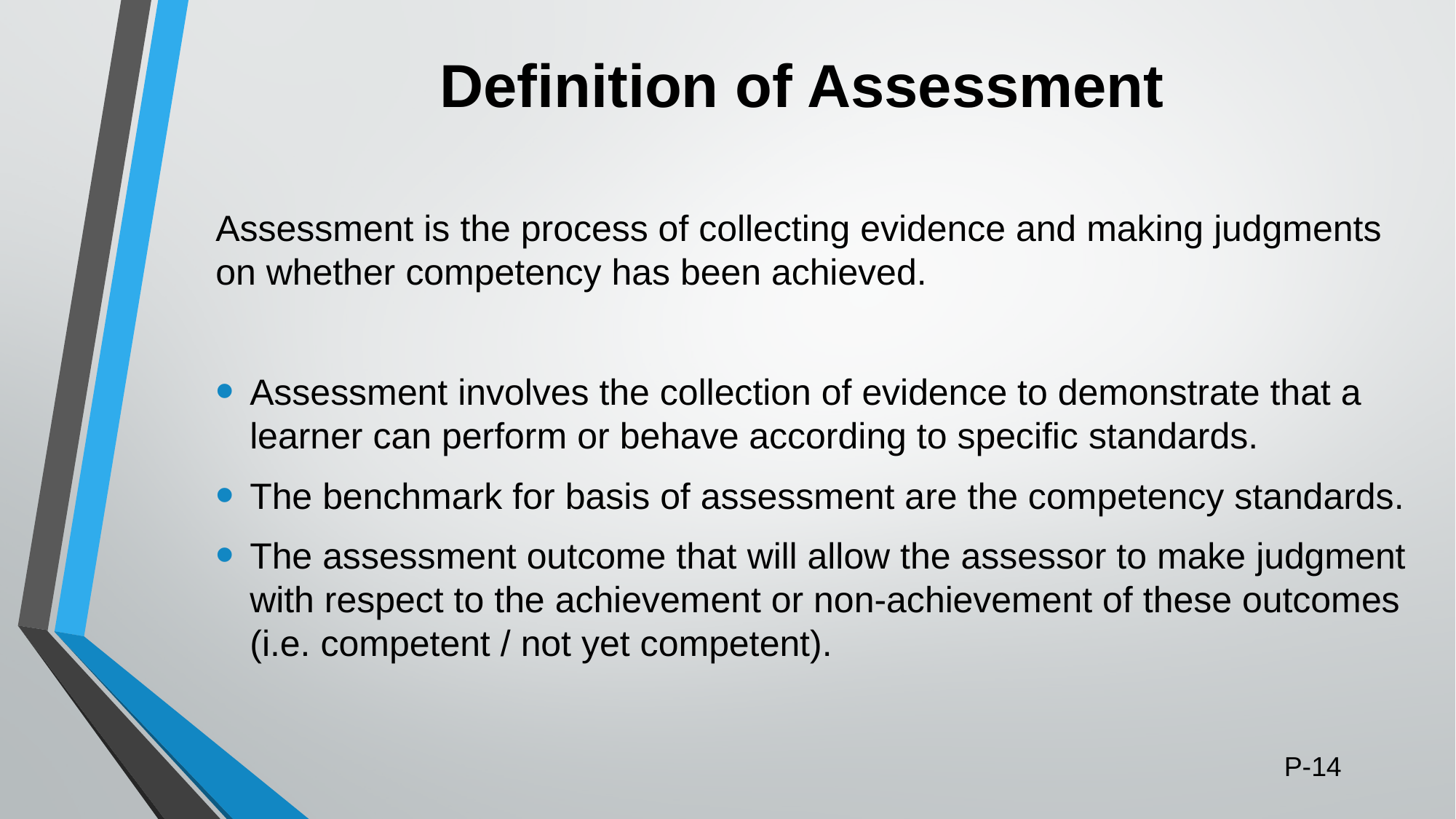

# Definition of Assessment
Assessment is the process of collecting evidence and making judgments on whether competency has been achieved.

Assessment involves the collection of evidence to demonstrate that a learner can perform or behave according to specific standards.
The benchmark for basis of assessment are the competency standards.
The assessment outcome that will allow the assessor to make judgment with respect to the achievement or non-achievement of these outcomes (i.e. competent / not yet competent).
P-14